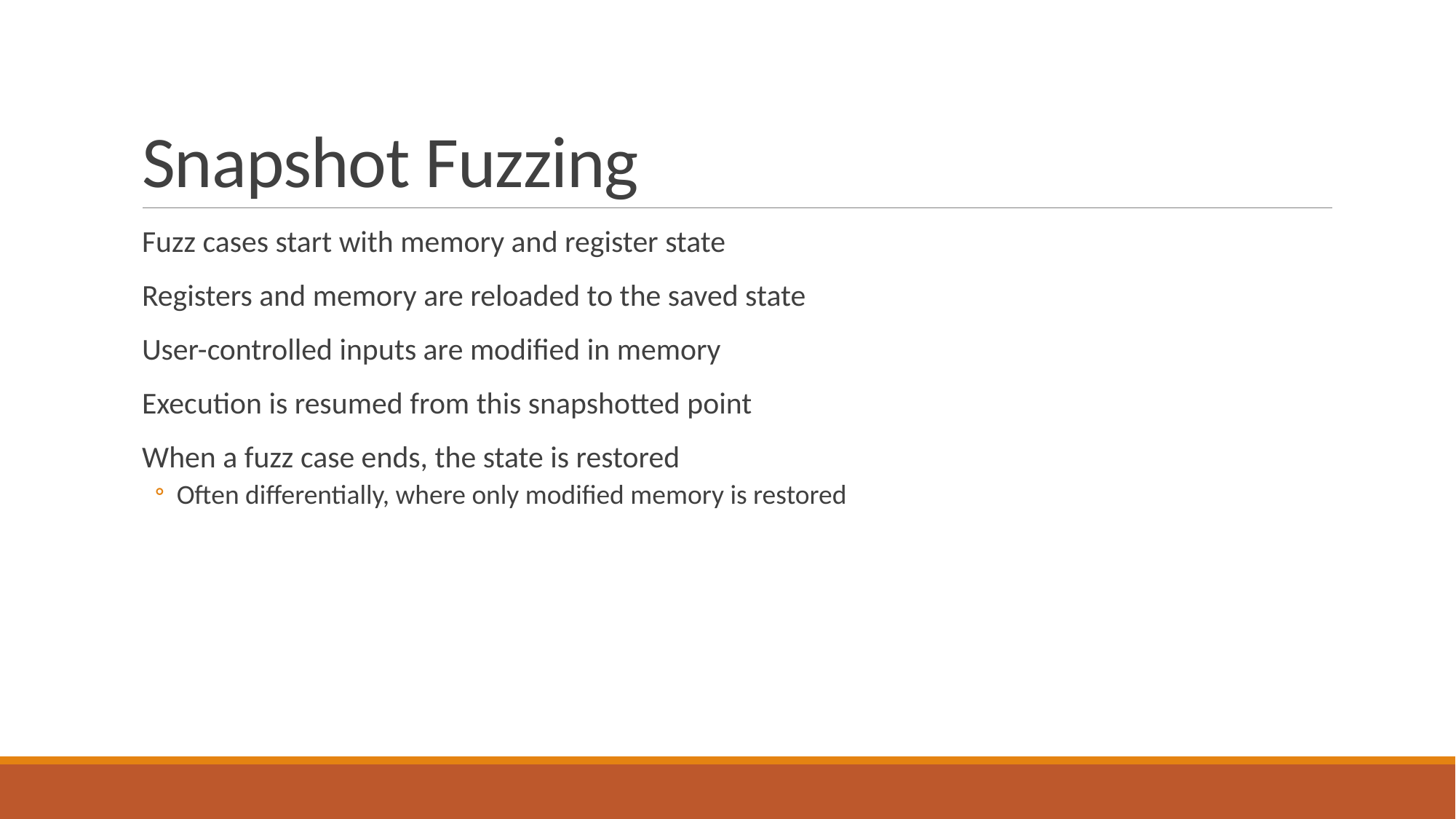

# Snapshot Fuzzing
Fuzz cases start with memory and register state
Registers and memory are reloaded to the saved state
User-controlled inputs are modified in memory
Execution is resumed from this snapshotted point
When a fuzz case ends, the state is restored
Often differentially, where only modified memory is restored